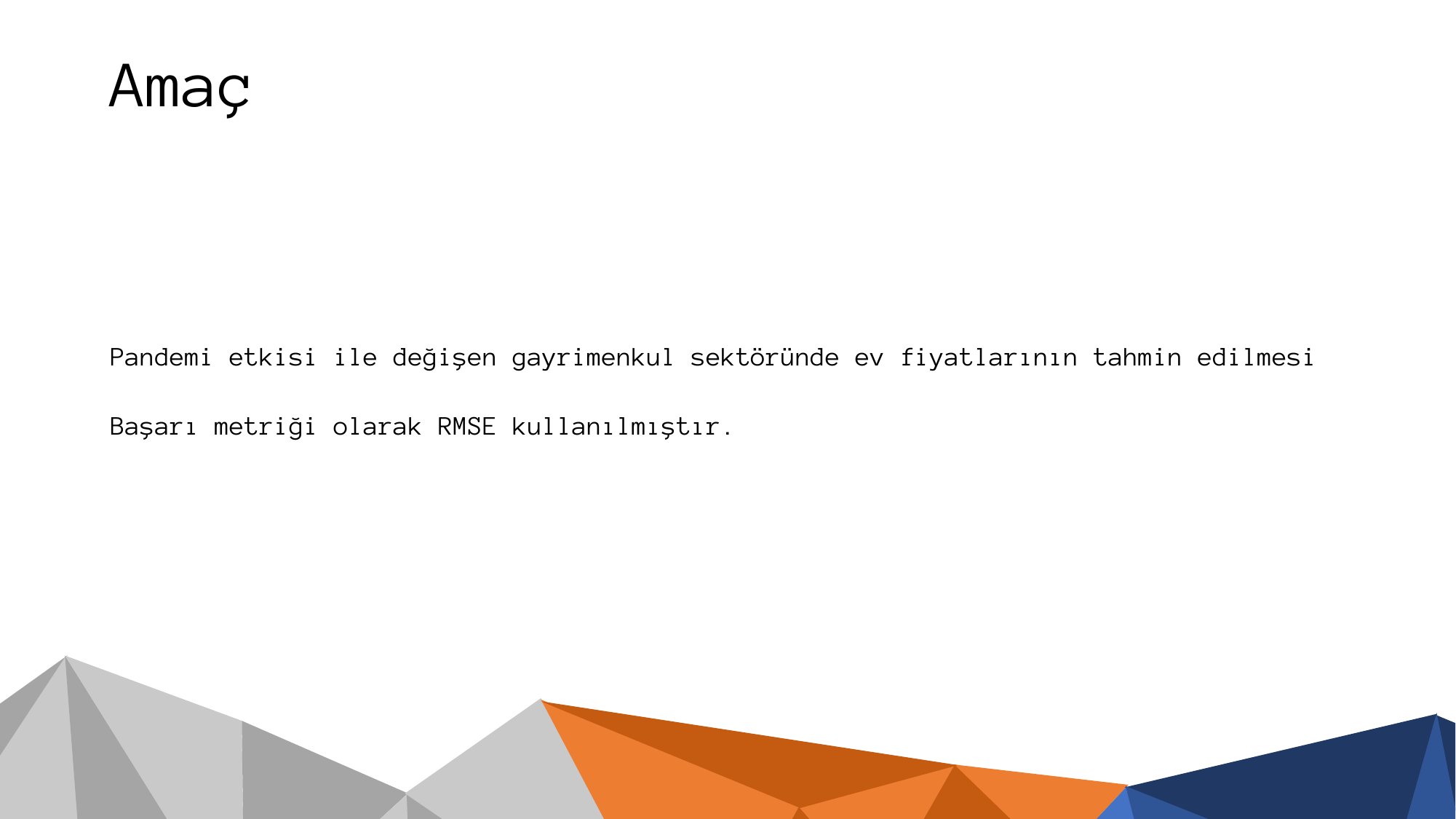

Amaç
Pandemi etkisi ile değişen gayrimenkul sektöründe ev fiyatlarının tahmin edilmesi
Başarı metriği olarak RMSE kullanılmıştır.